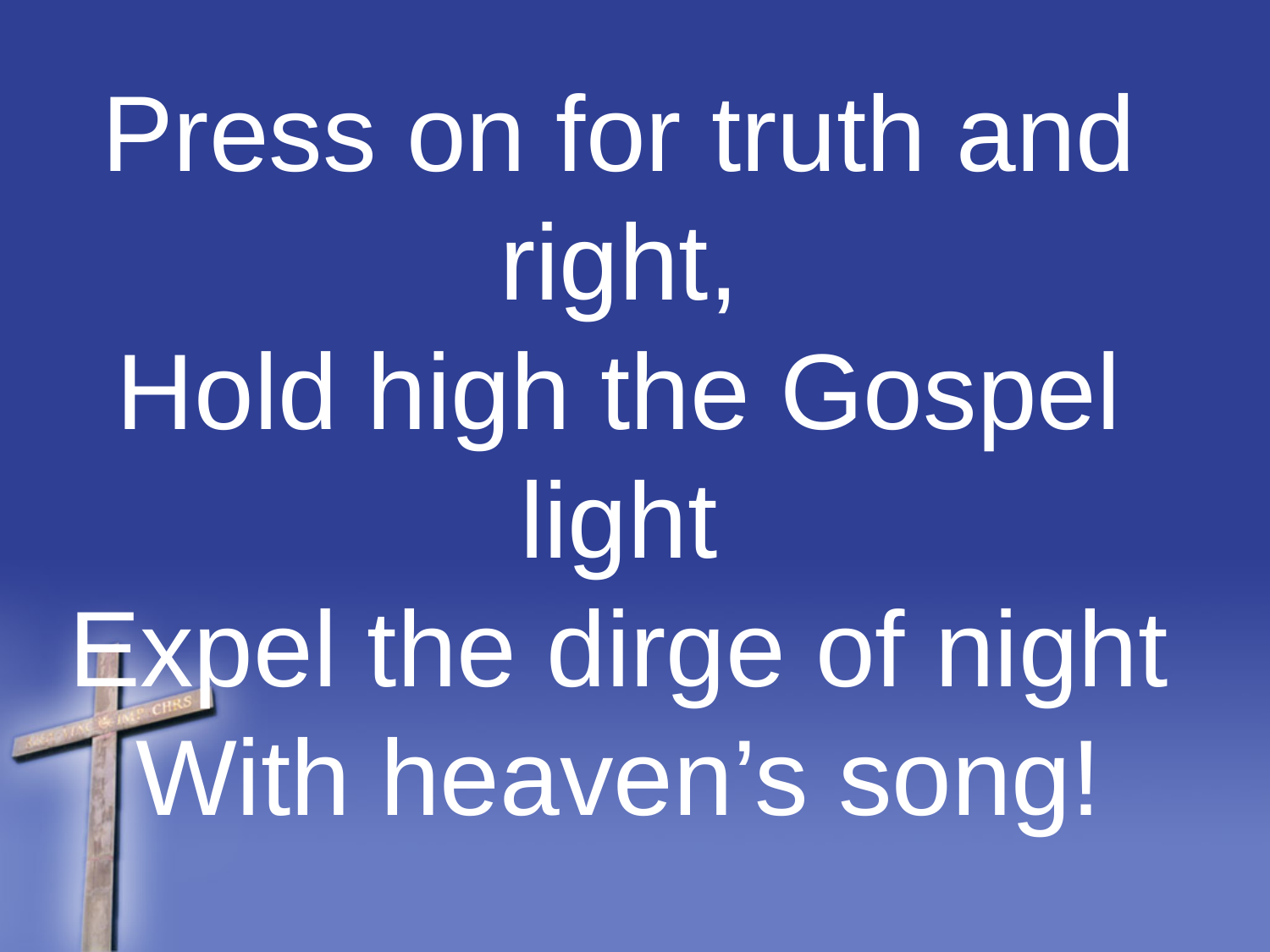

# Press on for truth and right, Hold high the Gospel light Expel the dirge of night With heaven’s song!